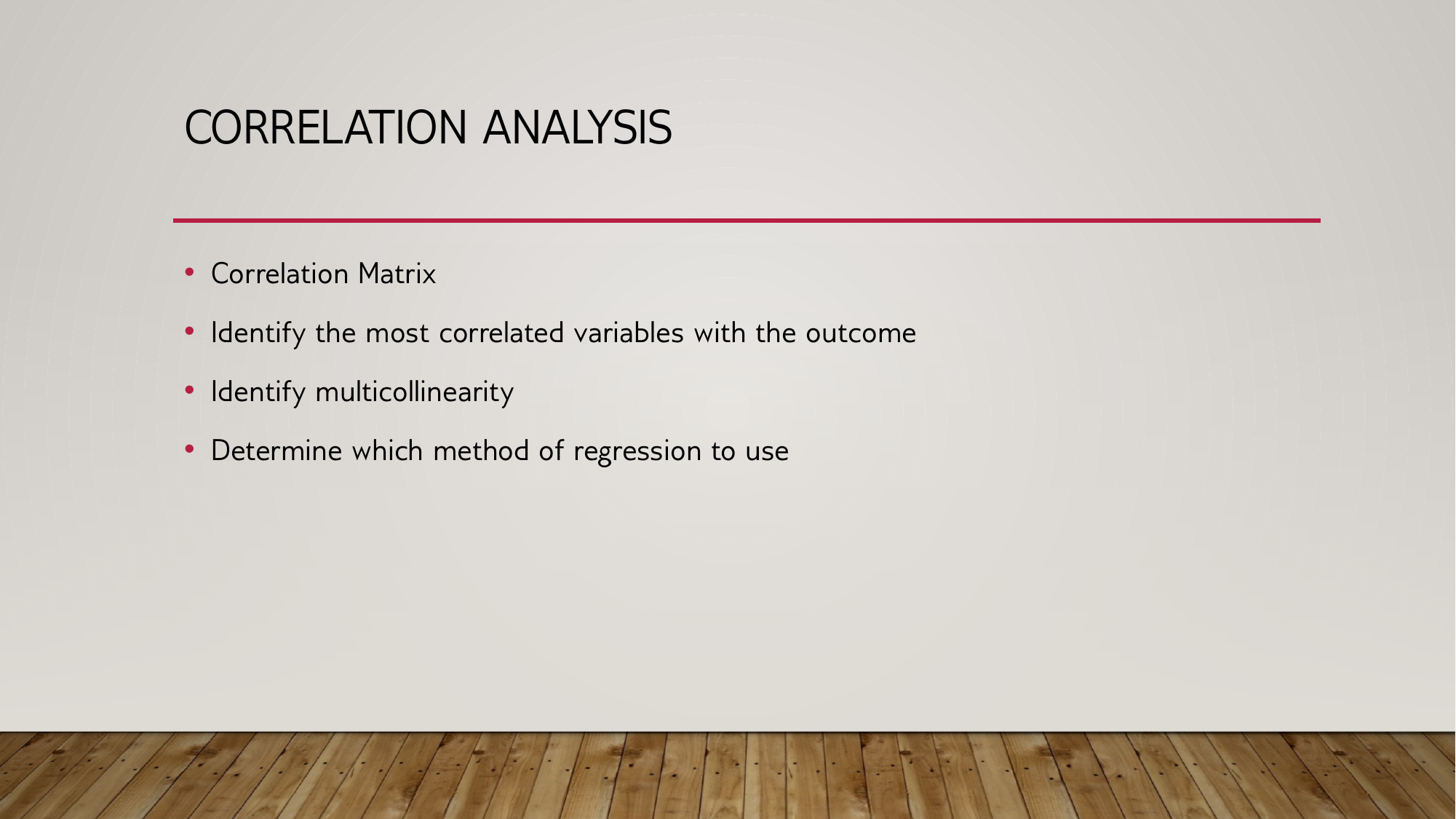

# Correlation Analysis
Correlation Matrix
Identify the most correlated variables with the outcome
Identify multicollinearity
Determine which method of regression to use